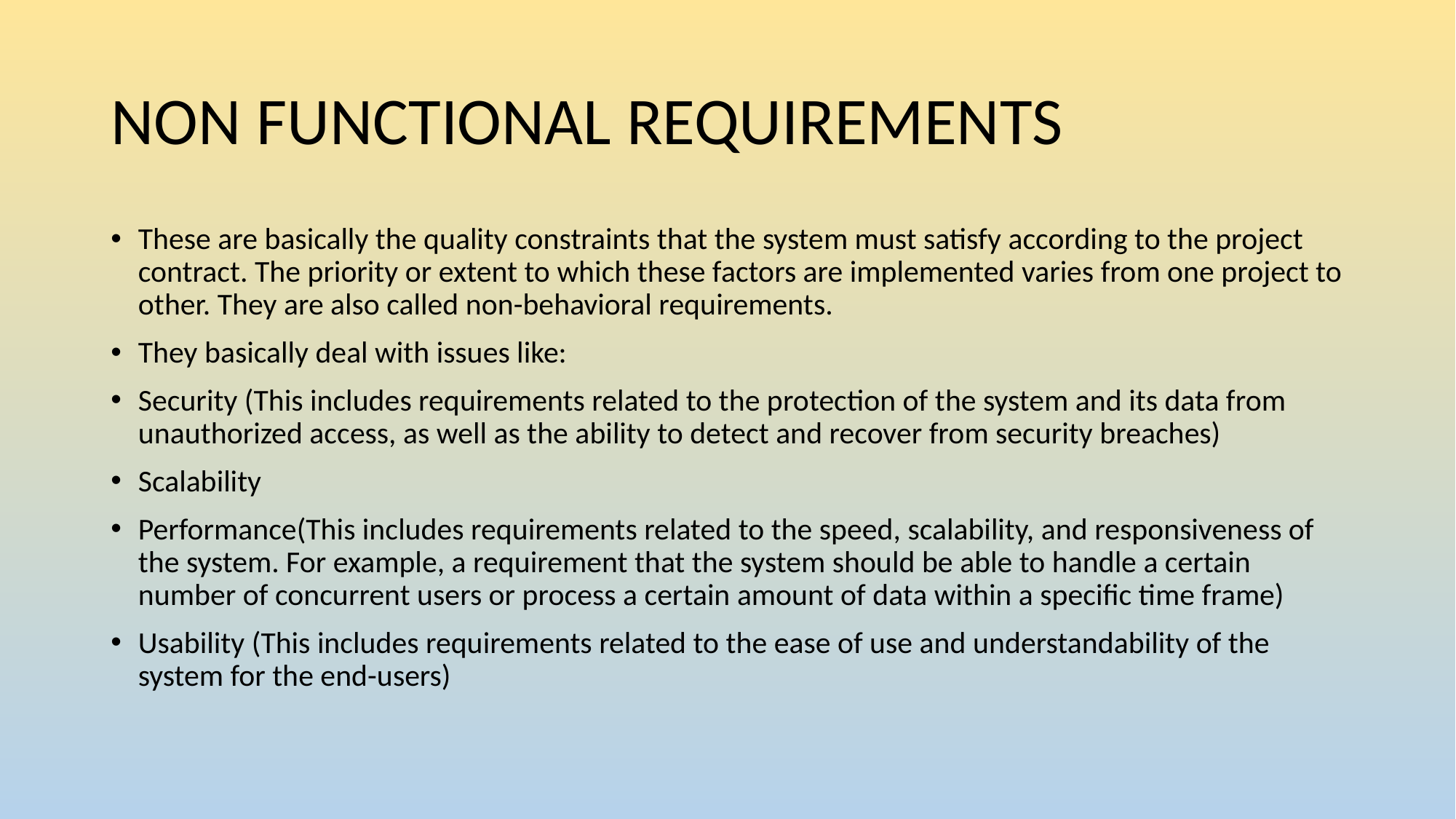

# NON FUNCTIONAL REQUIREMENTS
These are basically the quality constraints that the system must satisfy according to the project contract. The priority or extent to which these factors are implemented varies from one project to other. They are also called non-behavioral requirements.
They basically deal with issues like:
Security (This includes requirements related to the protection of the system and its data from unauthorized access, as well as the ability to detect and recover from security breaches)
Scalability
Performance(This includes requirements related to the speed, scalability, and responsiveness of the system. For example, a requirement that the system should be able to handle a certain number of concurrent users or process a certain amount of data within a specific time frame)
Usability (This includes requirements related to the ease of use and understandability of the system for the end-users)